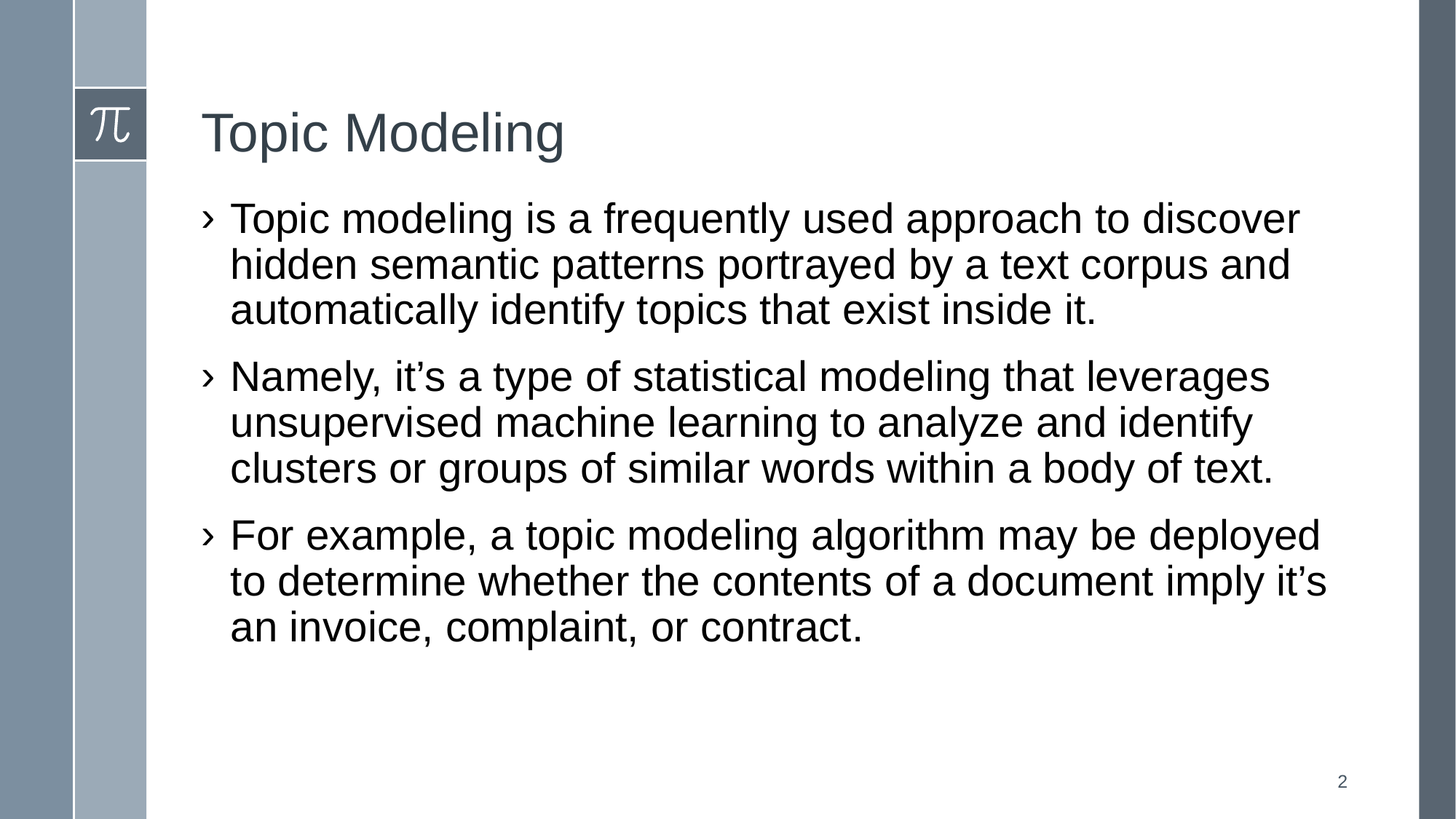

# Topic Modeling
Topic modeling is a frequently used approach to discover hidden semantic patterns portrayed by a text corpus and automatically identify topics that exist inside it.
Namely, it’s a type of statistical modeling that leverages unsupervised machine learning to analyze and identify clusters or groups of similar words within a body of text.
For example, a topic modeling algorithm may be deployed to determine whether the contents of a document imply it’s an invoice, complaint, or contract.
2